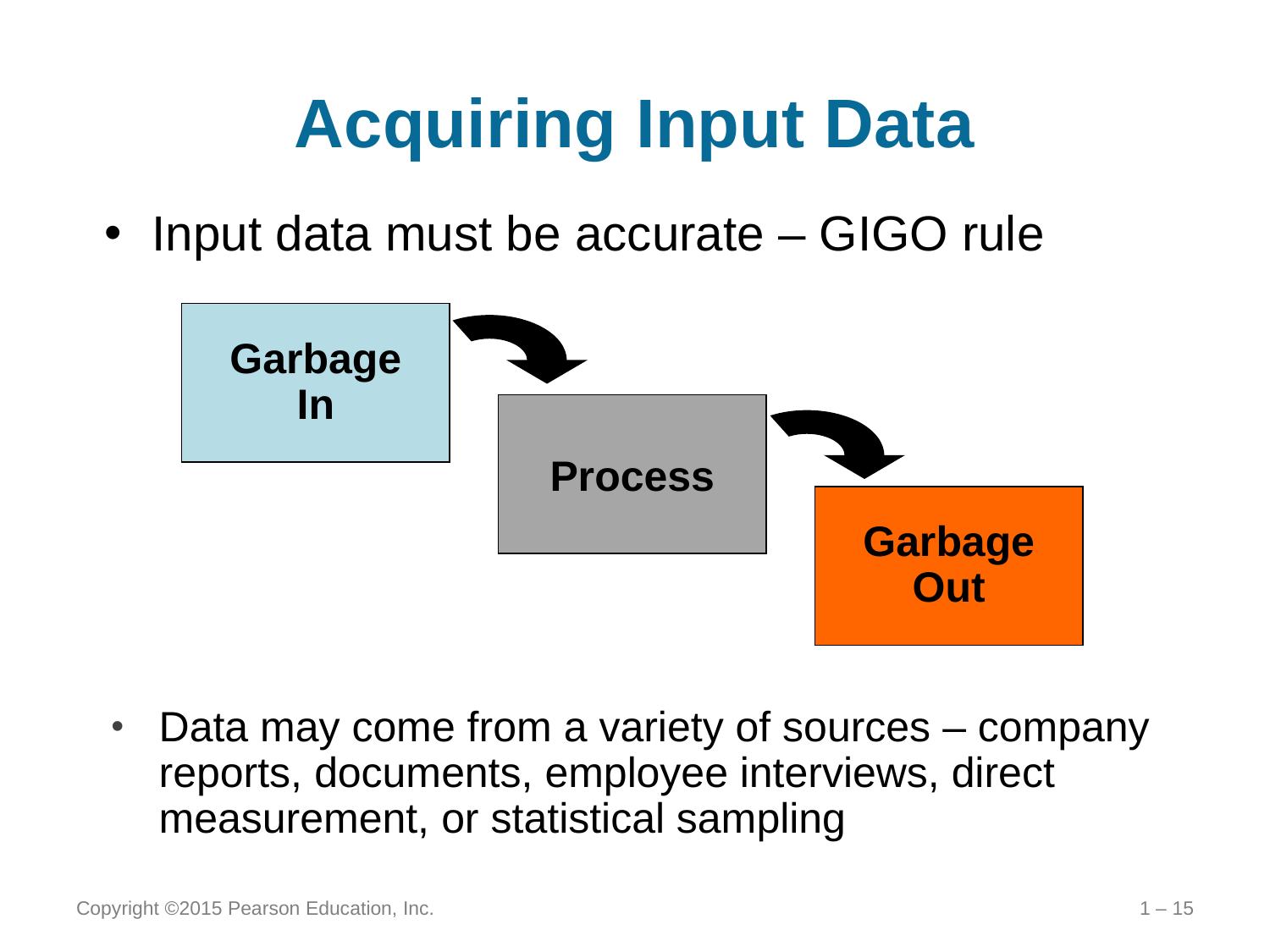

# Acquiring Input Data
Input data must be accurate – GIGO rule

Garbage In

Process

Garbage Out
Data may come from a variety of sources – company reports, documents, employee interviews, direct measurement, or statistical sampling
Copyright ©2015 Pearson Education, Inc.
1 – 15